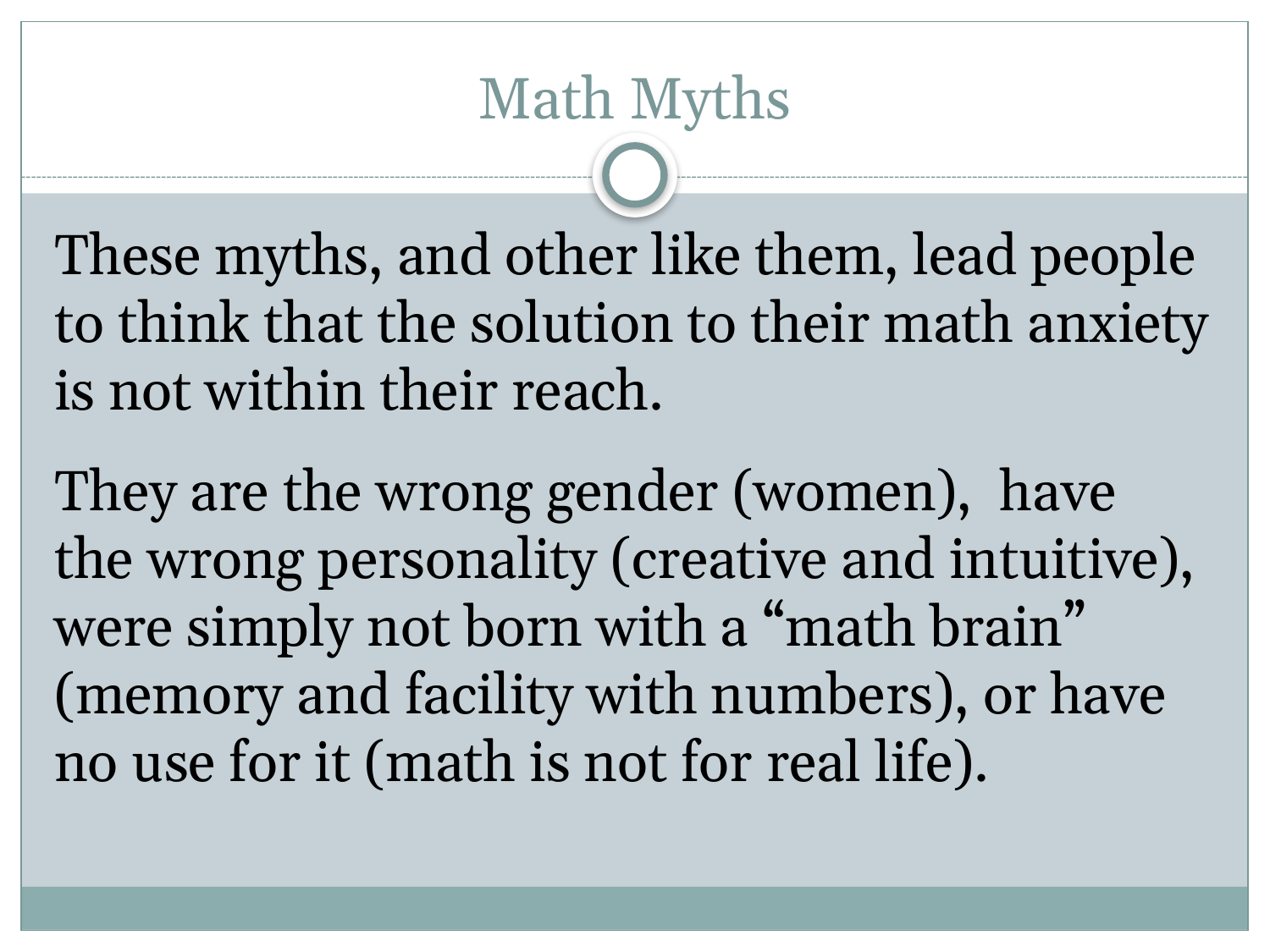

# Math Myths
These myths, and other like them, lead people to think that the solution to their math anxiety is not within their reach.
They are the wrong gender (women),  have the wrong personality (creative and intuitive),  were simply not born with a “math brain” (memory and facility with numbers), or have no use for it (math is not for real life).